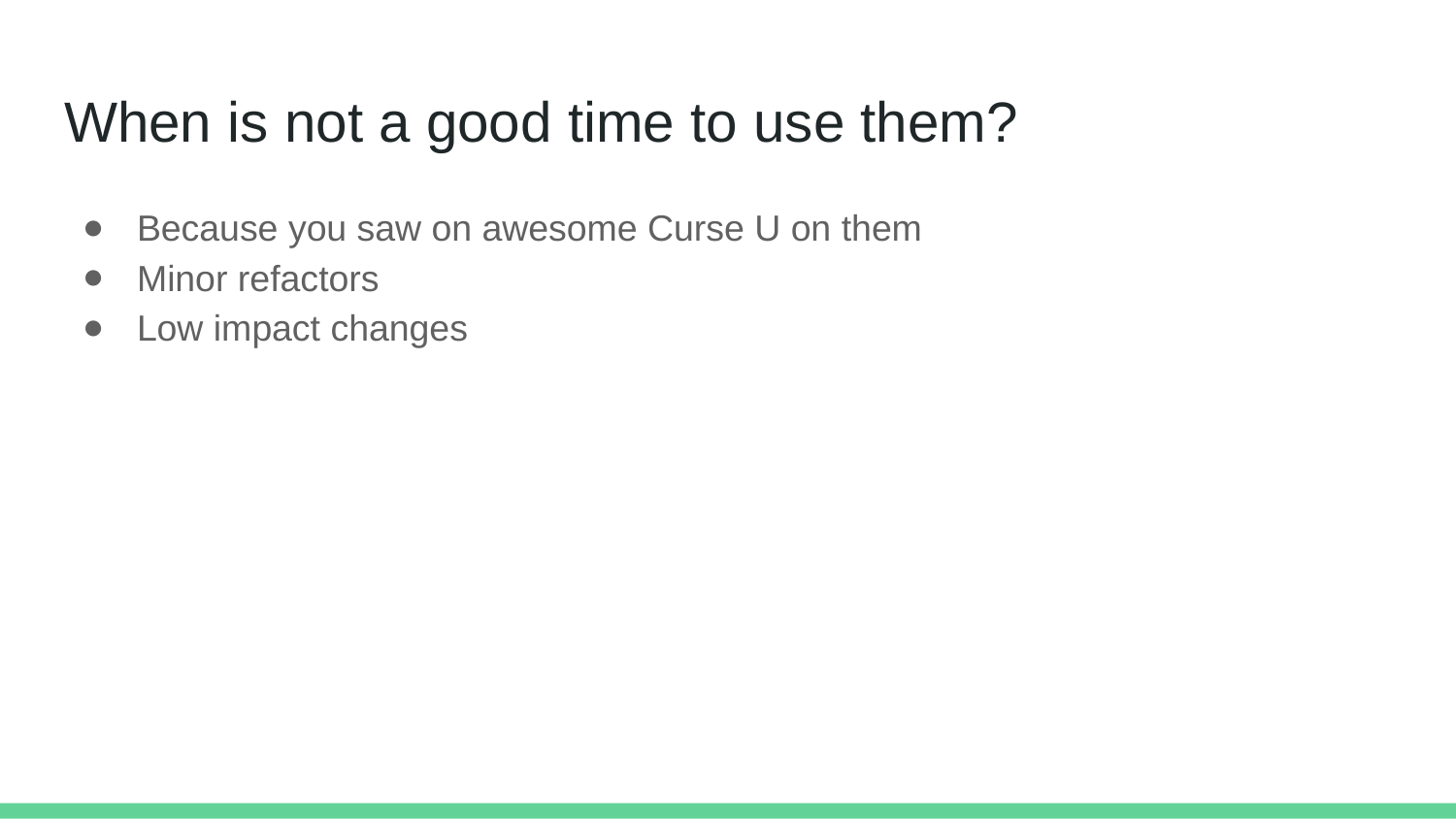

# When is not a good time to use them?
Because you saw on awesome Curse U on them
Minor refactors
Low impact changes